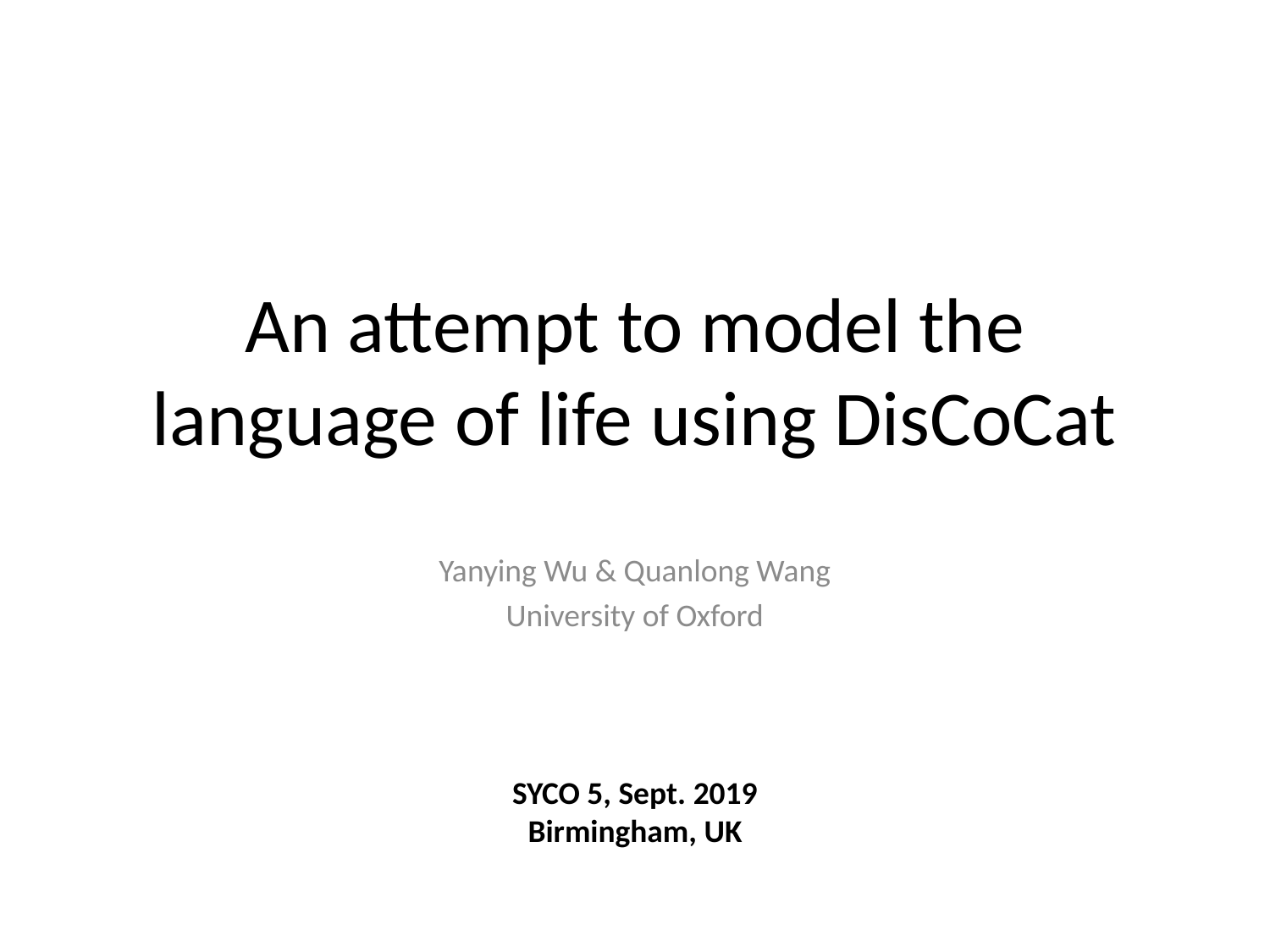

# An attempt to model the language of life using DisCoCat
Yanying Wu & Quanlong Wang
University of Oxford
SYCO 5, Sept. 2019
Birmingham, UK